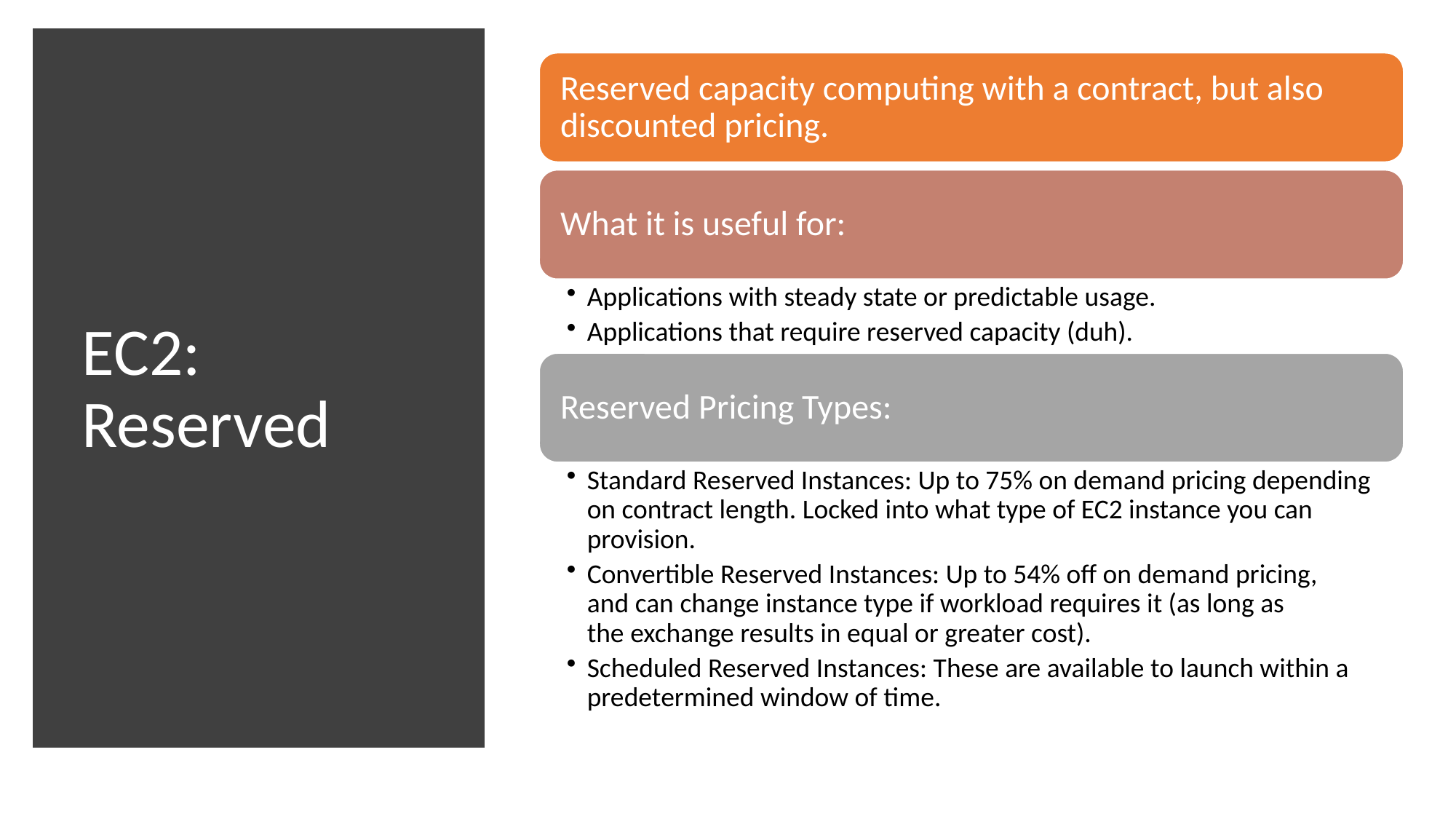

Reserved capacity computing with a contract, but also discounted pricing.
What it is useful for:
Applications with steady state or predictable usage.
Applications that require reserved capacity (duh).
Reserved Pricing Types:
Standard Reserved Instances: Up to 75% on demand pricing depending on contract length. Locked into what type of EC2 instance you can provision.
Convertible Reserved Instances: Up to 54% off on demand pricing, and can change instance type if workload requires it (as long as the exchange results in equal or greater cost).
Scheduled Reserved Instances: These are available to launch within a predetermined window of time.
# EC2: Reserved